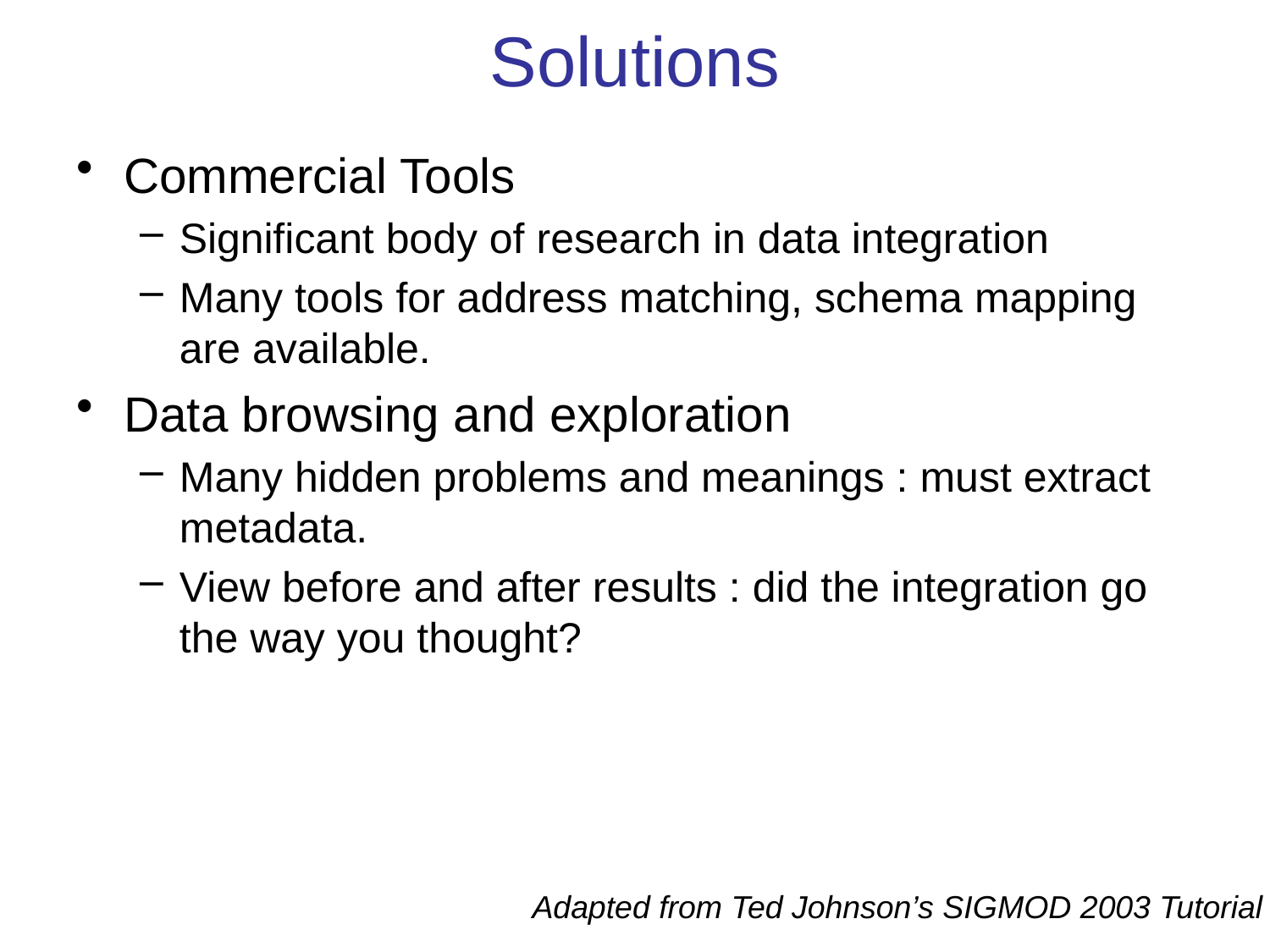

# Solutions
Commercial Tools
Significant body of research in data integration
Many tools for address matching, schema mapping are available.
Data browsing and exploration
Many hidden problems and meanings : must extract metadata.
View before and after results : did the integration go the way you thought?
Adapted from Ted Johnson’s SIGMOD 2003 Tutorial